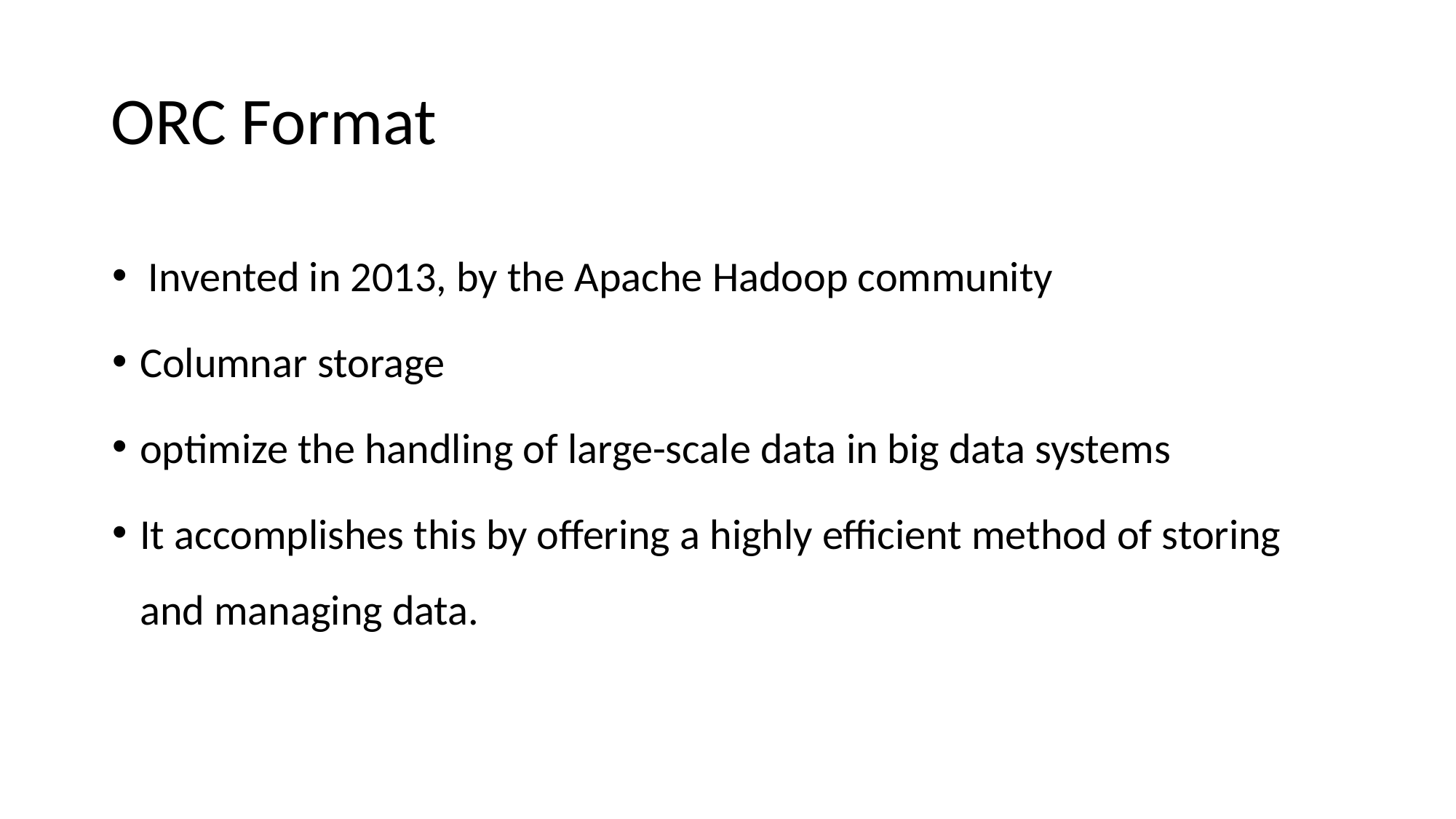

# ORC Format
Invented in 2013, by the Apache Hadoop community
Columnar storage
optimize the handling of large-scale data in big data systems
It accomplishes this by offering a highly efficient method of storing and managing data.